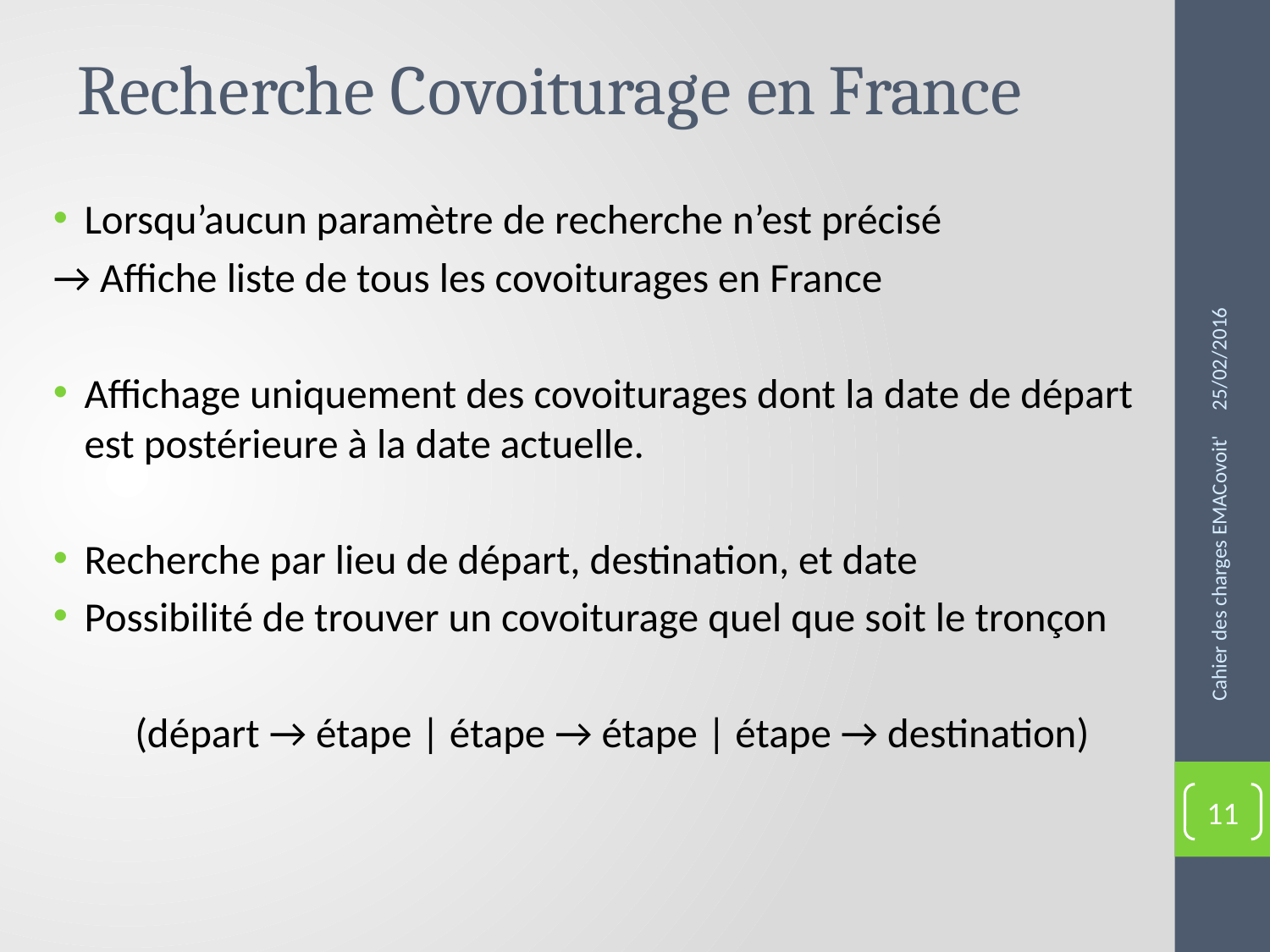

# Recherche Covoiturage en France
Lorsqu’aucun paramètre de recherche n’est précisé
	→ Affiche liste de tous les covoiturages en France

Affichage uniquement des covoiturages dont la date de départ est postérieure à la date actuelle.

Recherche par lieu de départ, destination, et date
Possibilité de trouver un covoiturage quel que soit le tronçon

 (départ → étape | étape → étape | étape → destination)

25/02/2016
Cahier des charges EMACovoit'
11